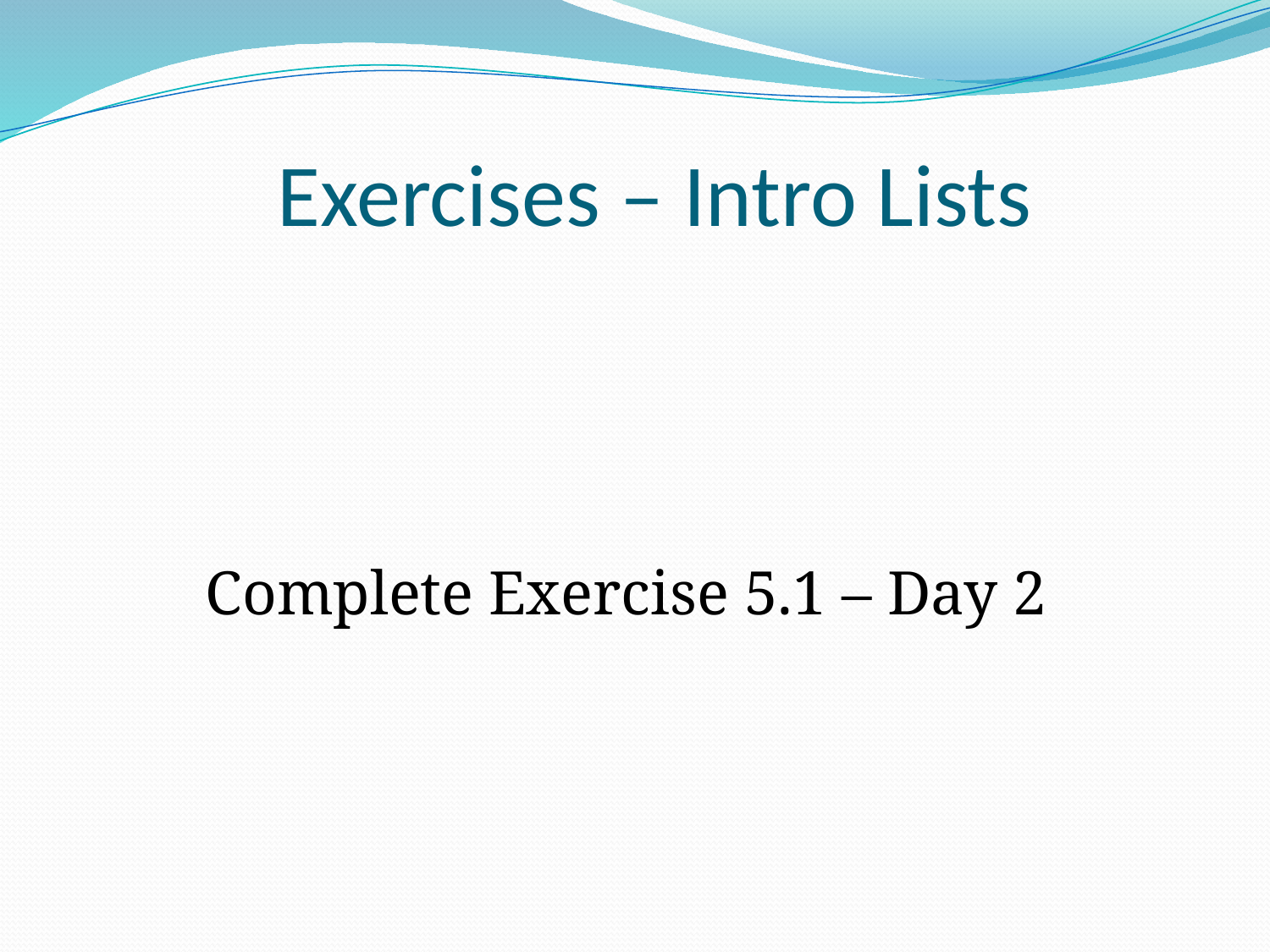

# Exercises – Intro Lists

Complete Exercise 5.1 – Day 2